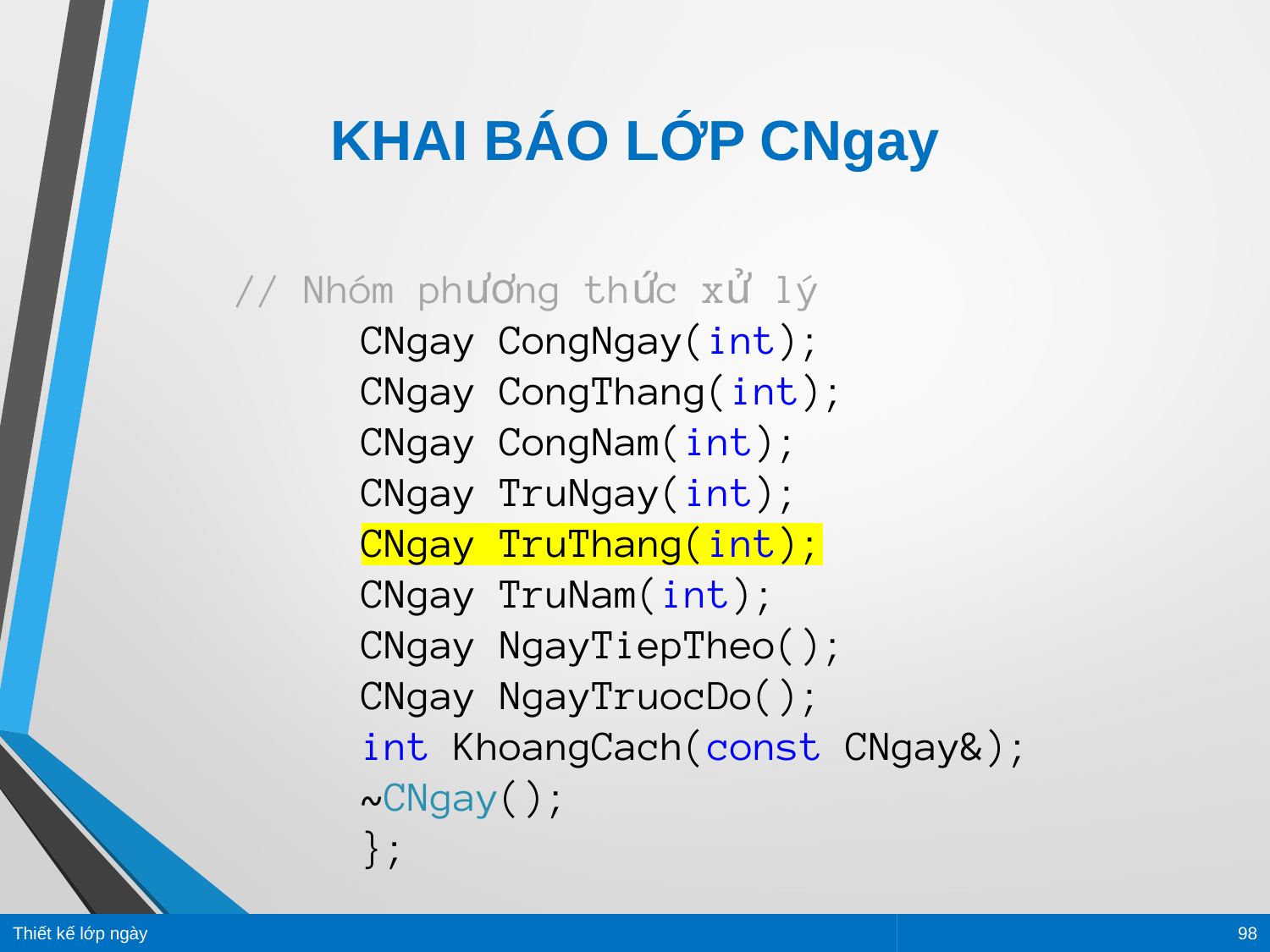

KHAI BÁO LỚP CNgay
// Nhóm phương thức xử lý
		CNgay CongNgay(int);
		CNgay CongThang(int);
		CNgay CongNam(int);
		CNgay TruNgay(int);
		CNgay TruThang(int);
		CNgay TruNam(int);
		CNgay NgayTiepTheo();
		CNgay NgayTruocDo();
		int KhoangCach(const CNgay&);
		~CNgay();
		};
Thiết kế lớp ngày
98